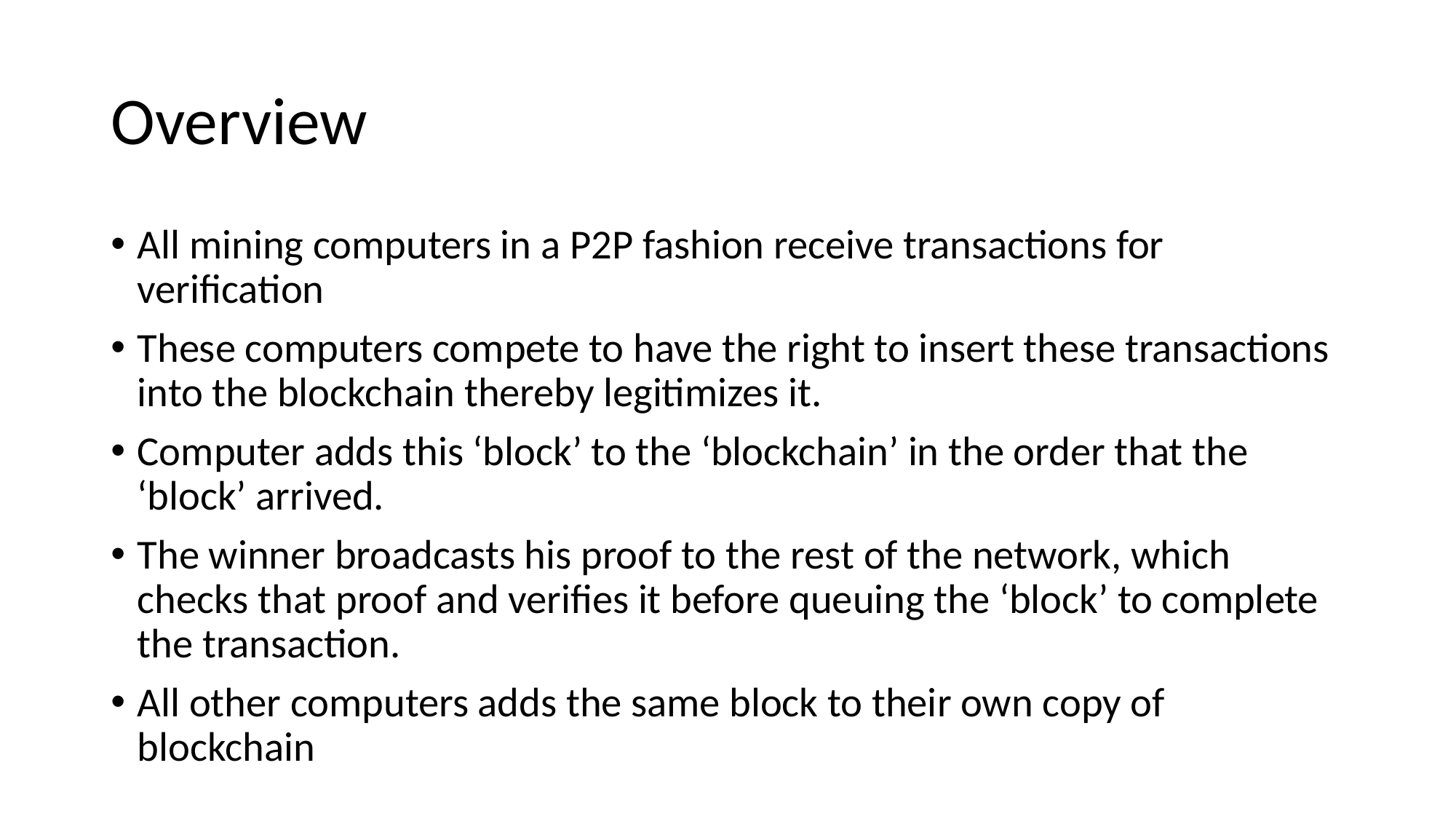

# Overview
All mining computers in a P2P fashion receive transactions for verification
These computers compete to have the right to insert these transactions into the blockchain thereby legitimizes it.
Computer adds this ‘block’ to the ‘blockchain’ in the order that the ‘block’ arrived.
The winner broadcasts his proof to the rest of the network, which checks that proof and verifies it before queuing the ‘block’ to complete the transaction.
All other computers adds the same block to their own copy of blockchain